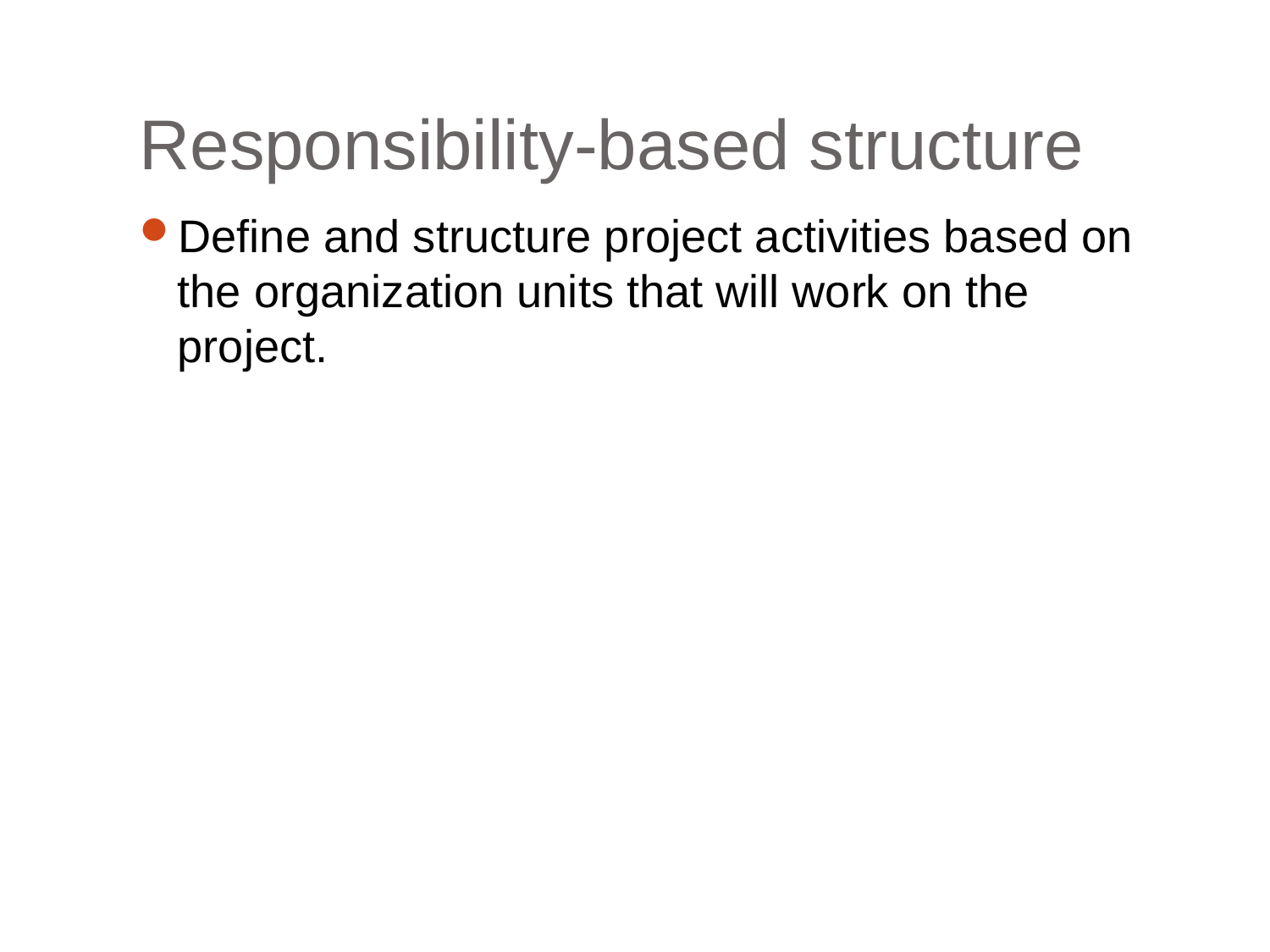

# Responsibility-based structure
Define and structure project activities based on the organization units that will work on the project.